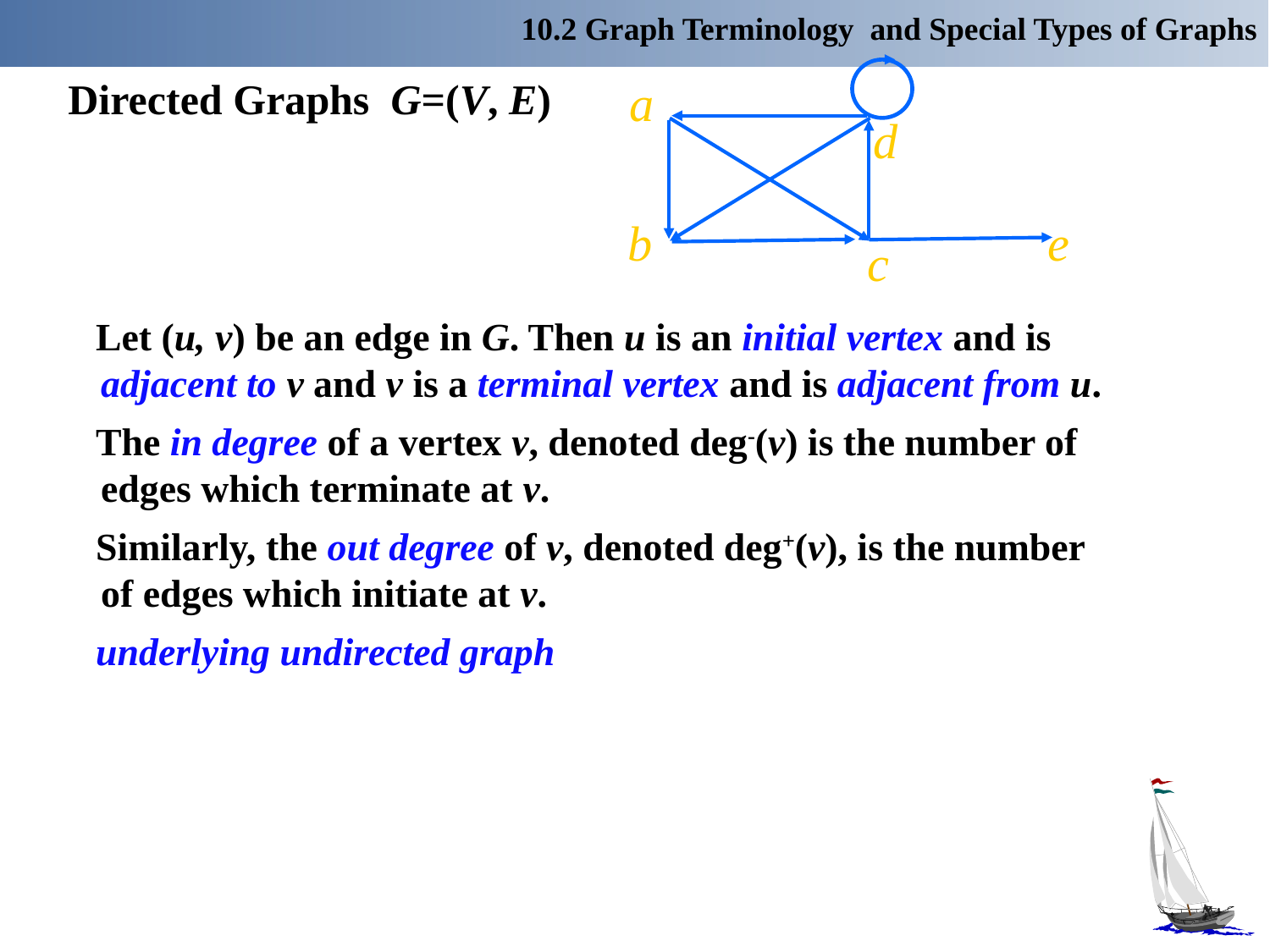

10.2 Graph Terminology  and Special Types of Graphs

a
d
b
e
c
 Directed Graphs  G=(V, E)
      Let (u, v) be an edge in G. Then u is an initial vertex and is adjacent to v and v is a terminal vertex and is adjacent from u.
      The in degree of a vertex v, denoted deg-(v) is the number of edges which terminate at v.
      Similarly, the out degree of v, denoted deg+(v), is the number of edges which initiate at v.
      underlying undirected graph
17